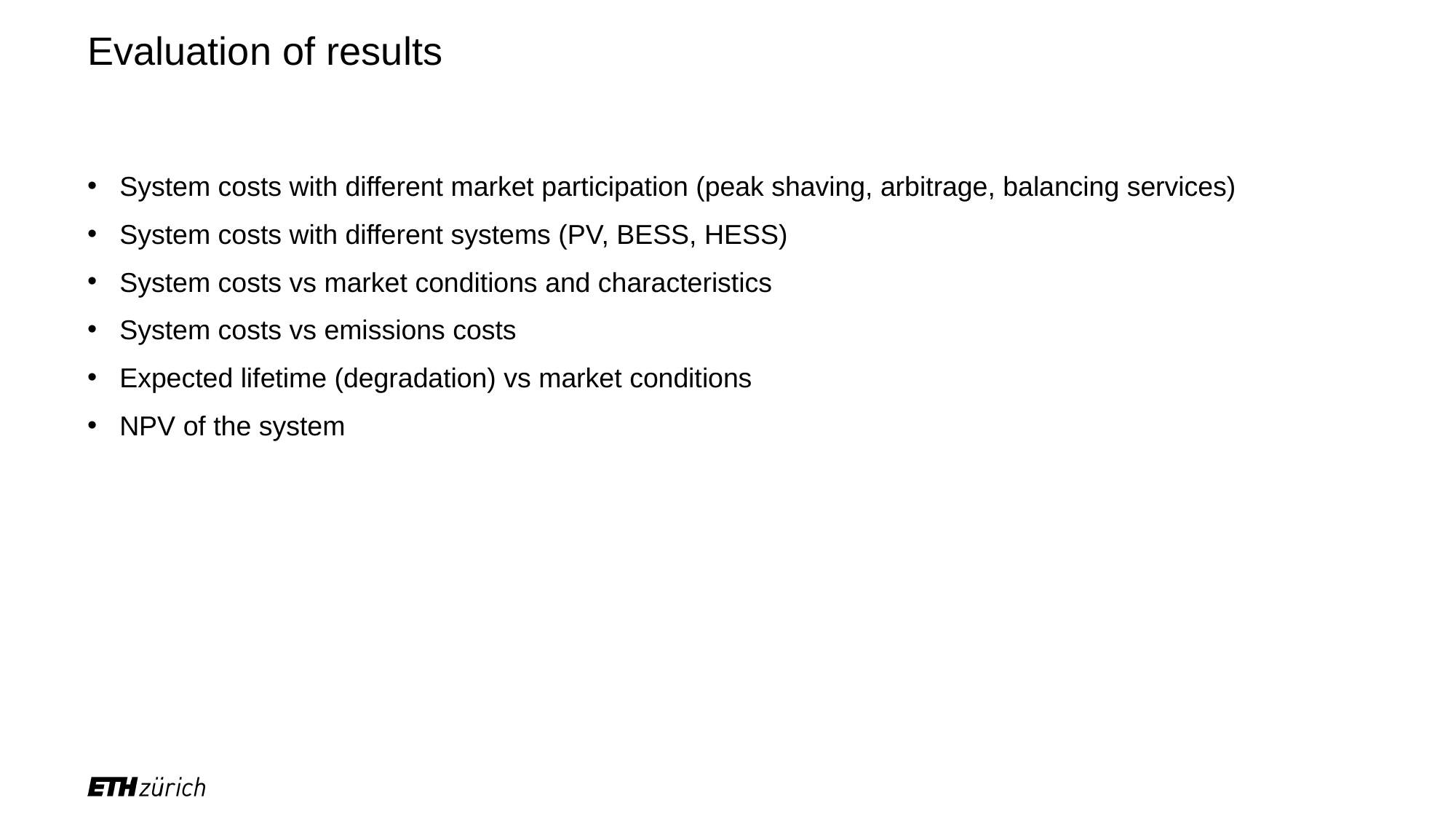

# Evaluation of results
System costs with different market participation (peak shaving, arbitrage, balancing services)
System costs with different systems (PV, BESS, HESS)
System costs vs market conditions and characteristics
System costs vs emissions costs
Expected lifetime (degradation) vs market conditions
NPV of the system